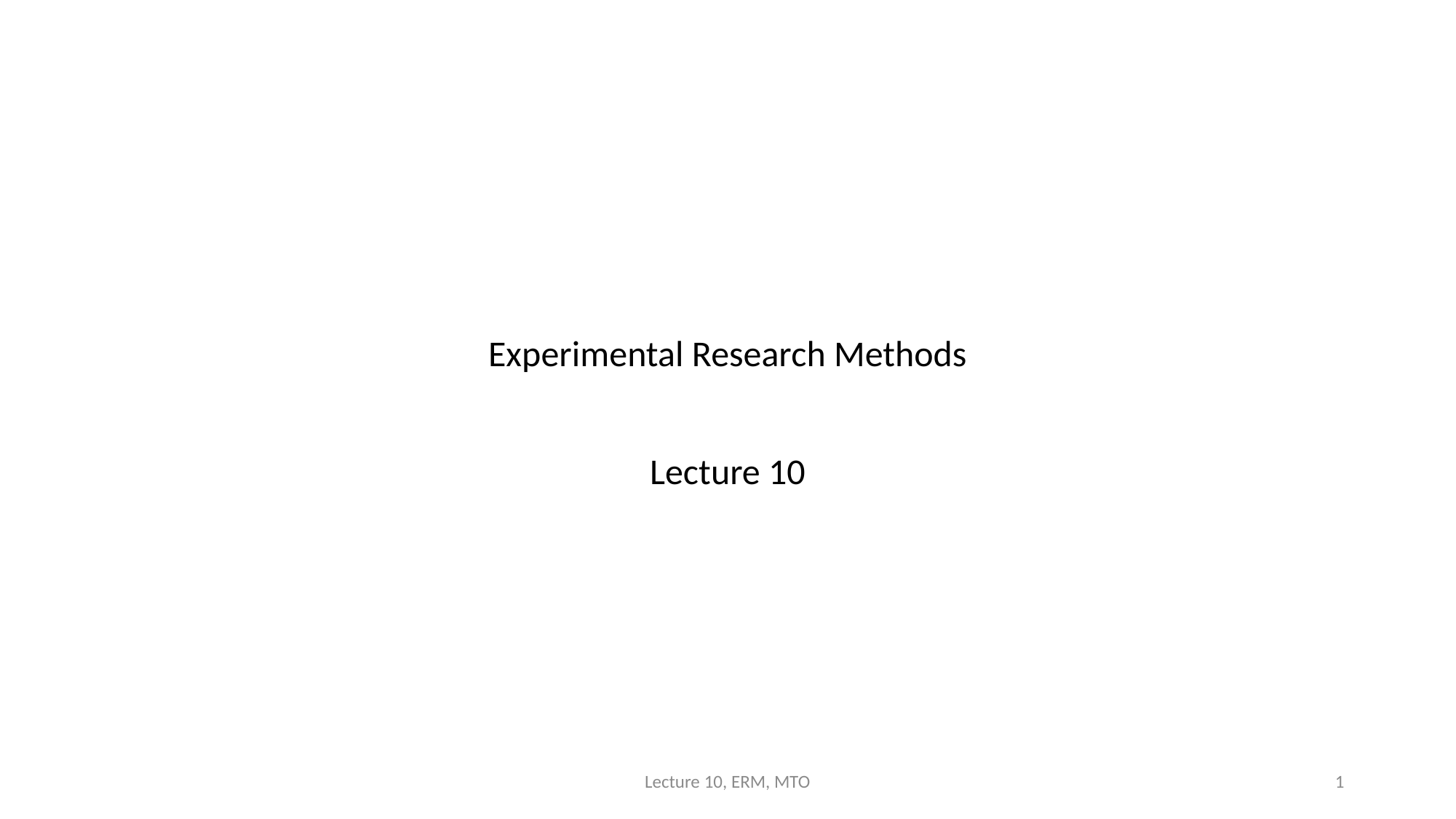

# Experimental Research Methods Lecture 10
Lecture 10, ERM, MTO
1